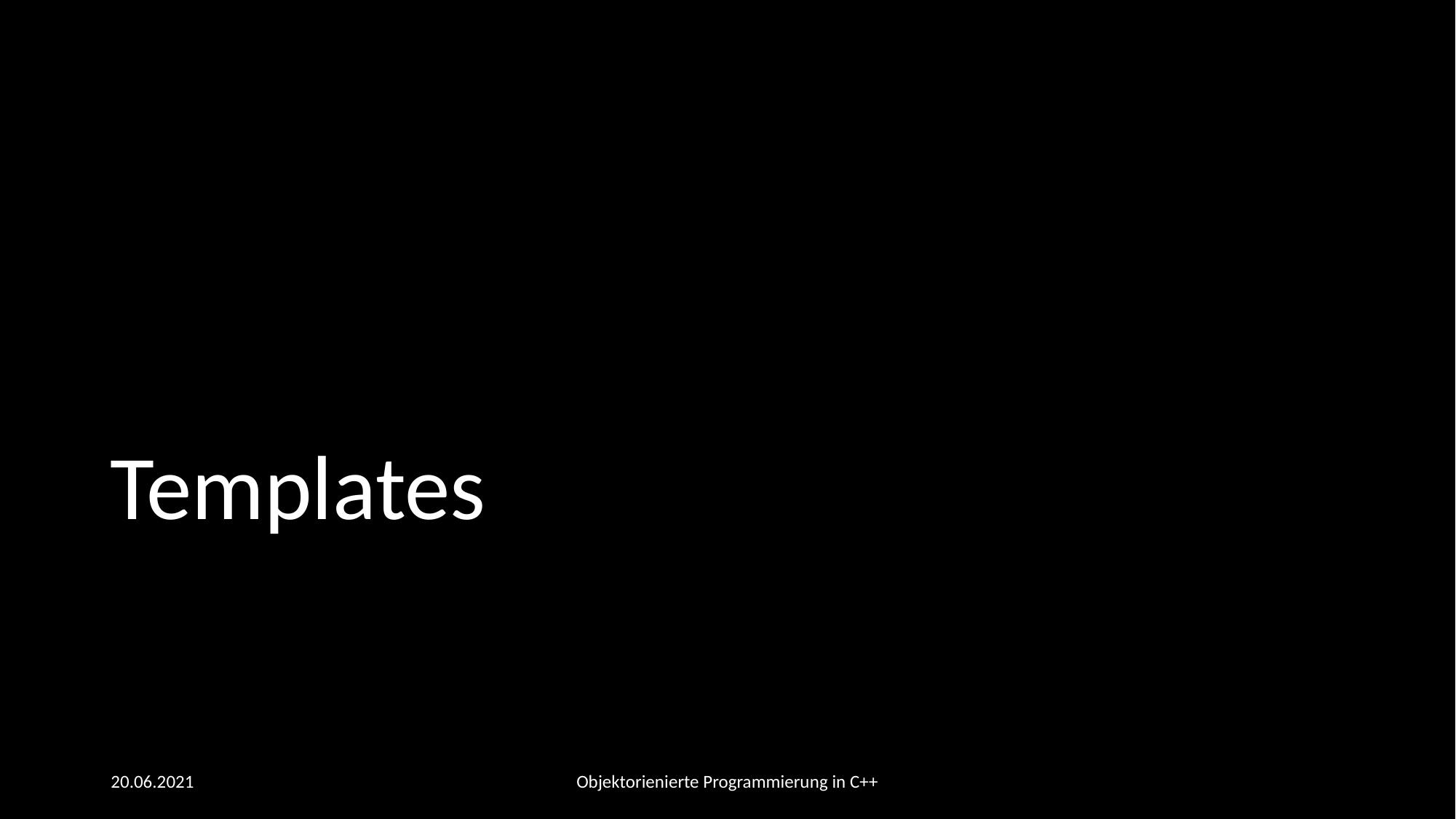

# Templates

20.06.2021
Objektorienierte Programmierung in C++